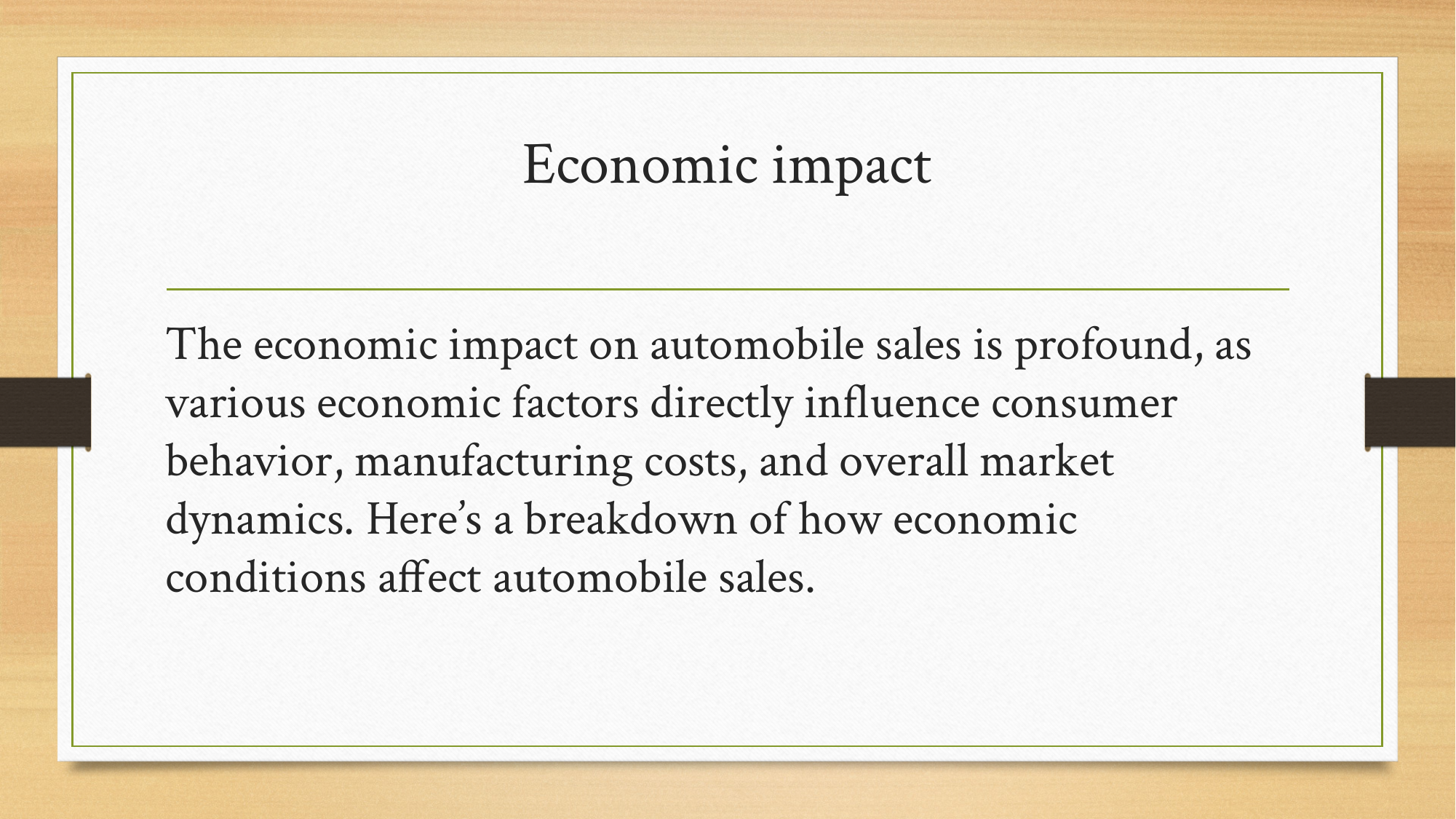

# Economic impact
The economic impact on automobile sales is profound, as various economic factors directly influence consumer behavior, manufacturing costs, and overall market dynamics. Here’s a breakdown of how economic conditions affect automobile sales.